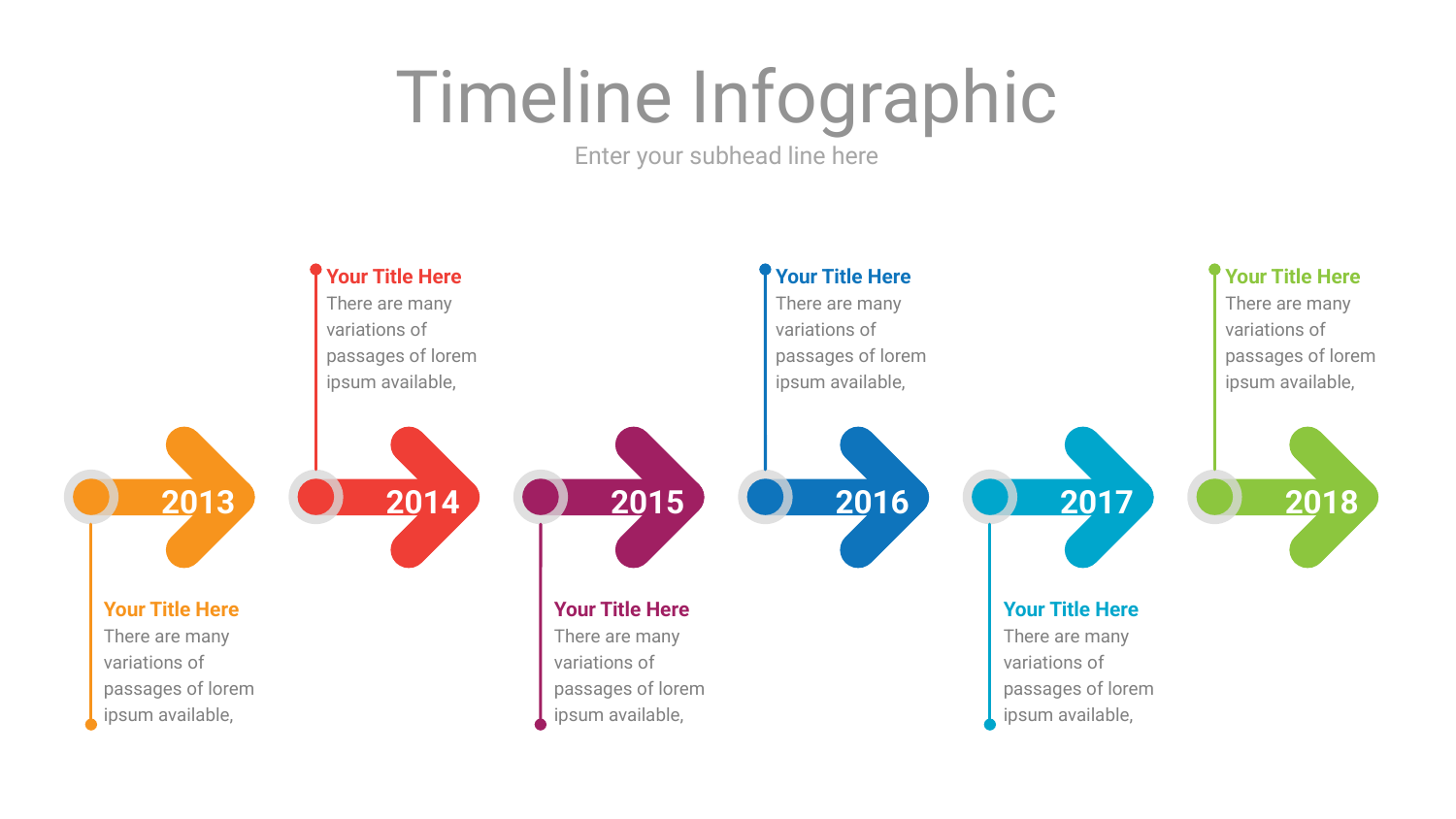

# Timeline Infographic
Enter your subhead line here
Your Title Here
There are many variations of passages of lorem ipsum available,
Your Title Here
There are many variations of passages of lorem ipsum available,
Your Title Here
There are many variations of passages of lorem ipsum available,

2013
2014
2015
2016
2017
2018

Your Title Here
There are many variations of passages of lorem ipsum available,
Your Title Here
There are many variations of passages of lorem ipsum available,
Your Title Here
There are many variations of passages of lorem ipsum available,